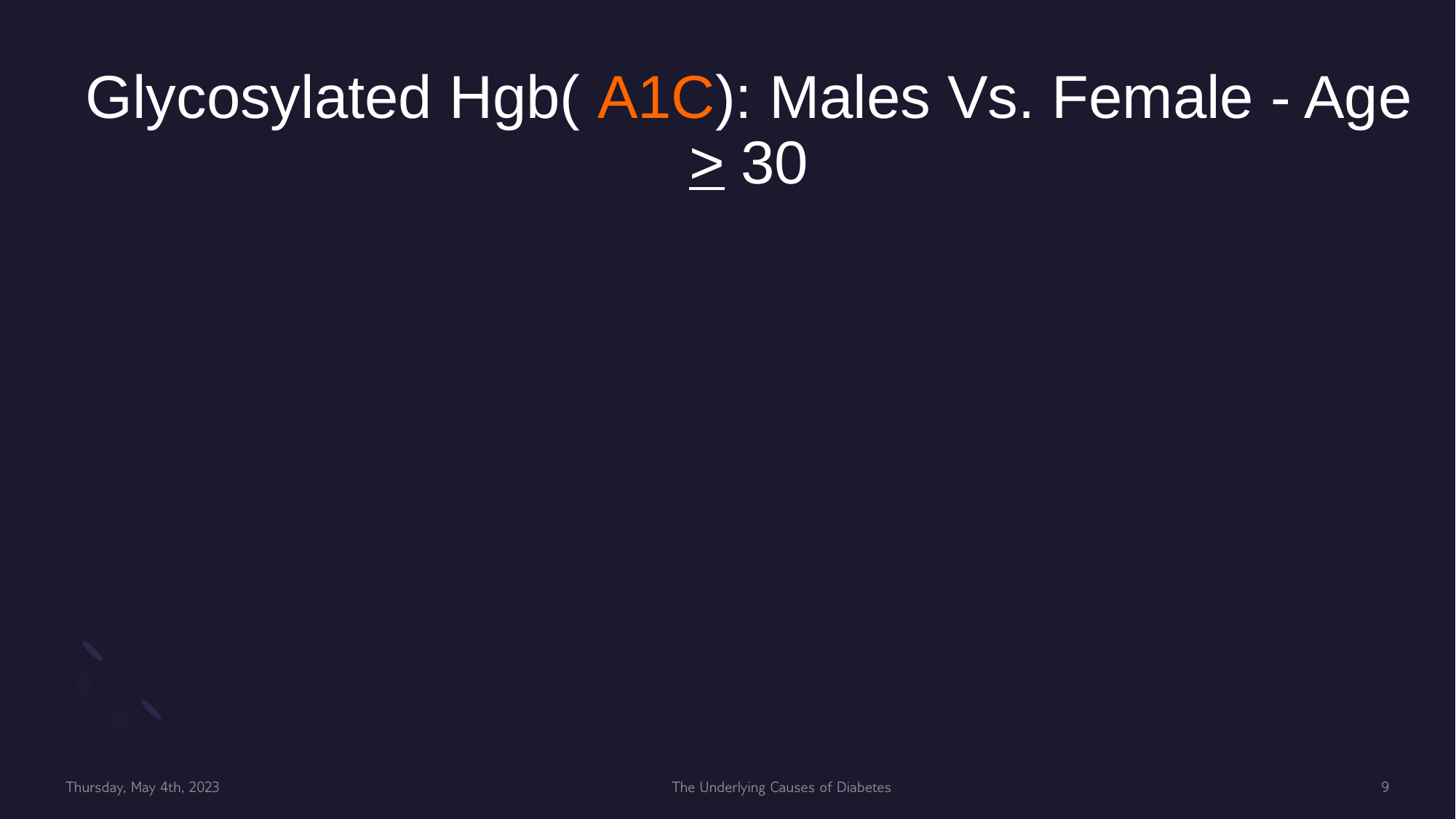

# Glycosylated Hgb( A1C): Males Vs. Female - Age > 30

Thursday, May 4th, 2023
The Underlying Causes of Diabetes
9